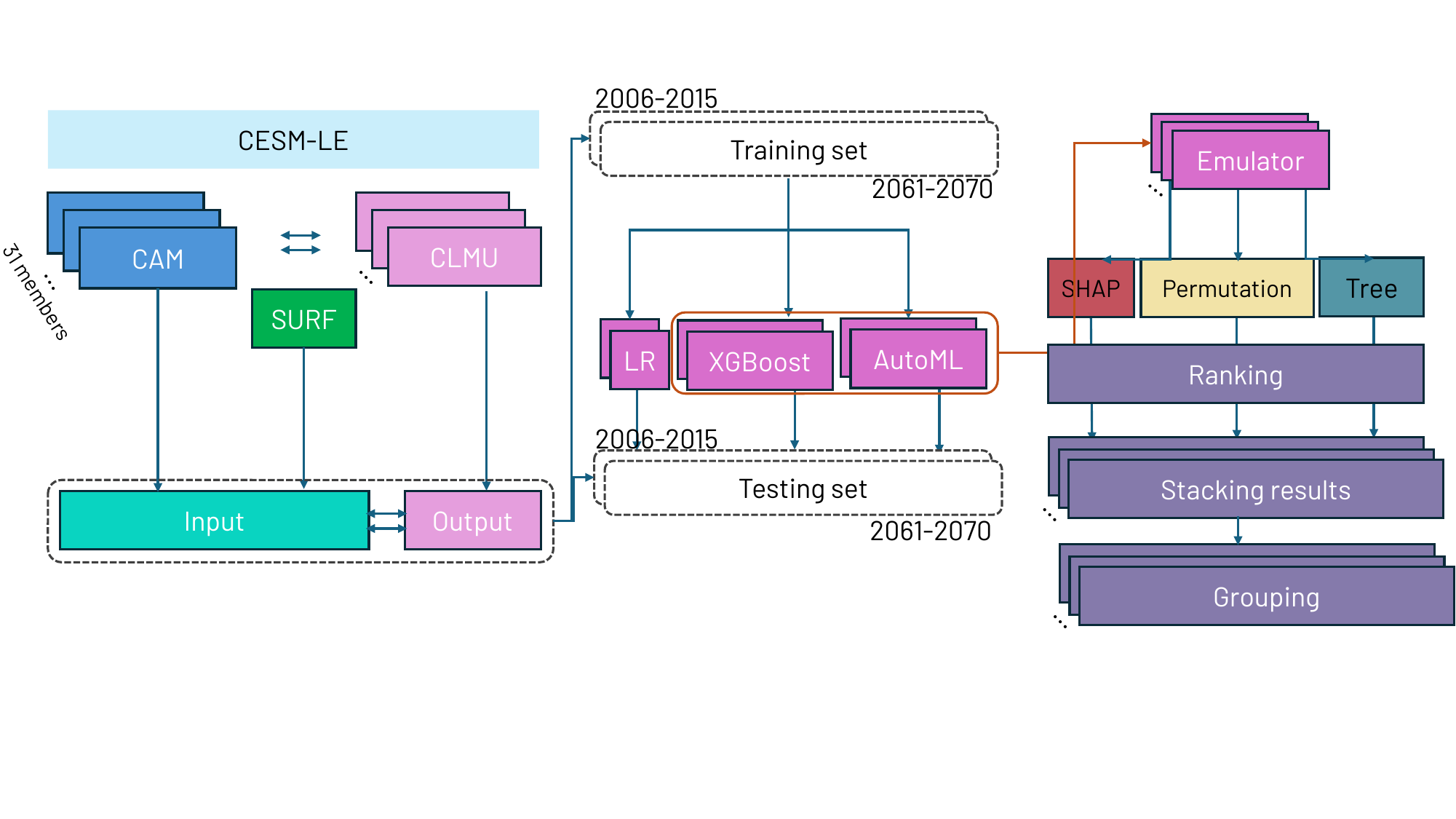

2006-2015
CESM-LE

Emulators
Training set
Emulator
Training set
Emulator
…
CAM

CAM

CAM
CLMU
…
…
Tree
Permutation
SHAP
31 members
SURF

AutoML
LR
XGBoost
AutoML
LR
XGBoost
Ranking
Stacking results
Stacking results

Testing set
Stacking results
Testing set

…
Input
Output
Stacking results
Stacking results
Grouping
…
2061-2070
2006-2015
2061-2070